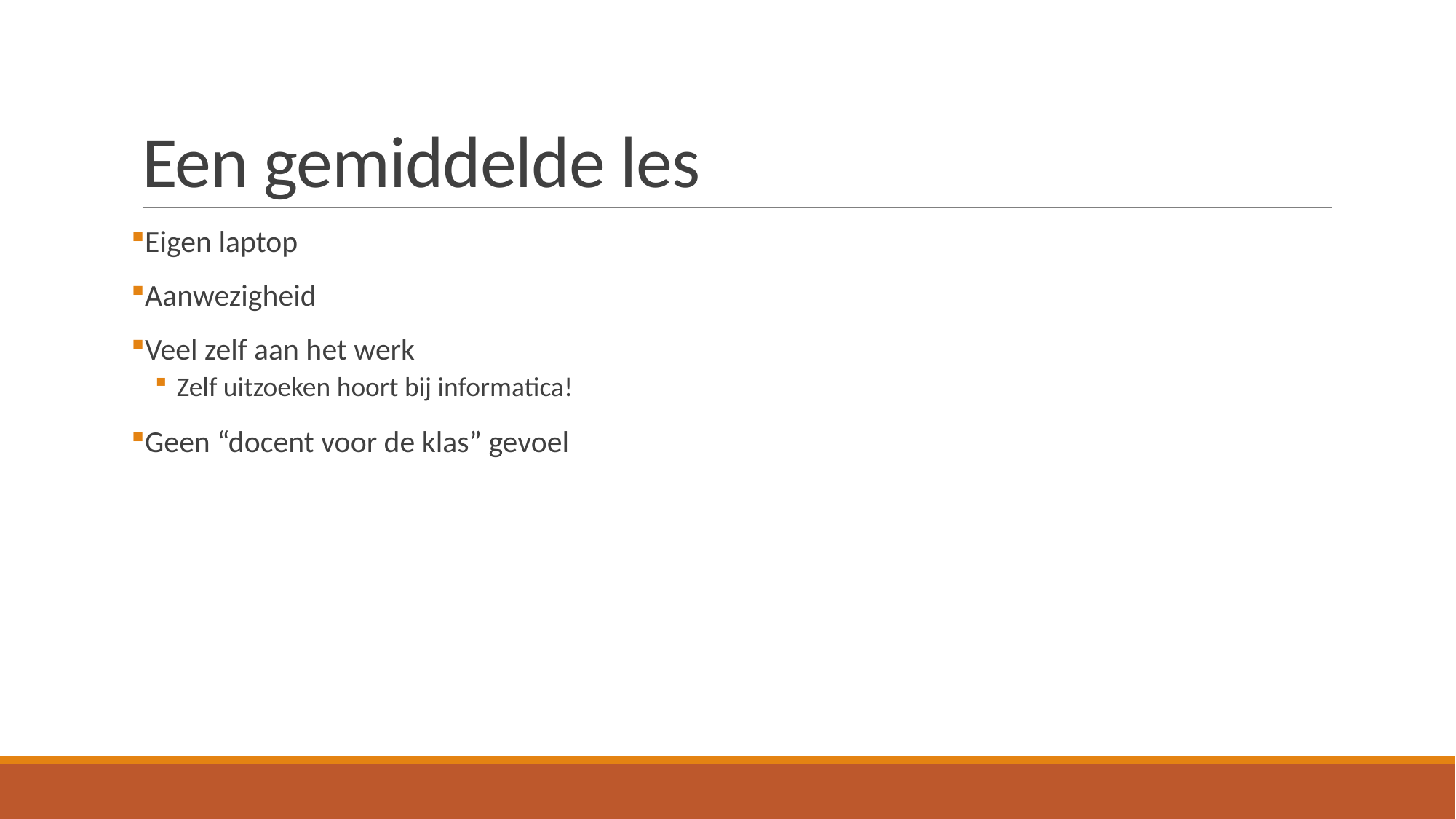

# Een gemiddelde les
Eigen laptop
Aanwezigheid
Veel zelf aan het werk
Zelf uitzoeken hoort bij informatica!
Geen “docent voor de klas” gevoel